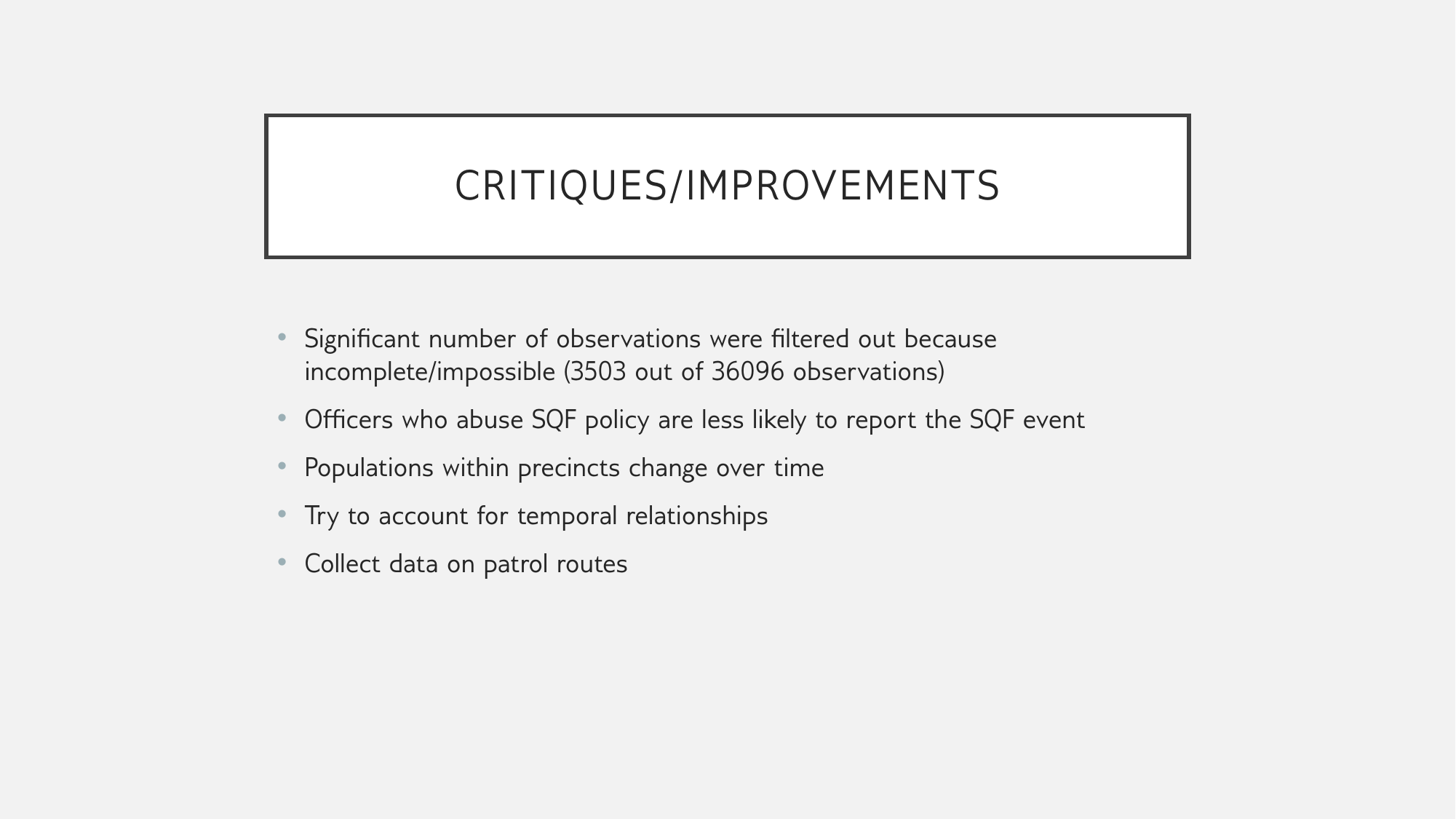

# Critiques/Improvements
Significant number of observations were filtered out because incomplete/impossible (3503 out of 36096 observations)
Officers who abuse SQF policy are less likely to report the SQF event
Populations within precincts change over time
Try to account for temporal relationships
Collect data on patrol routes